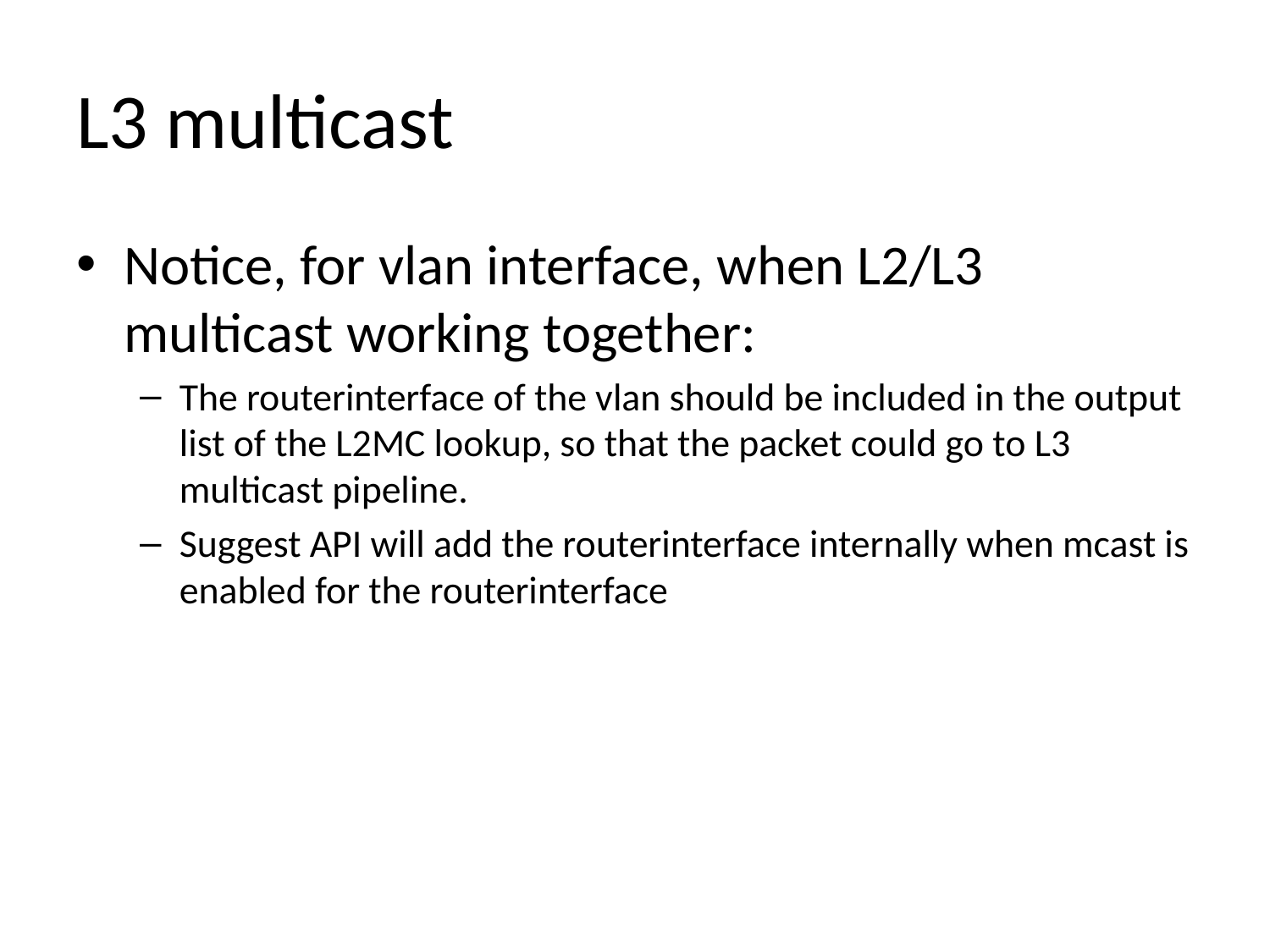

# L3 multicast
Notice, for vlan interface, when L2/L3 multicast working together:
The routerinterface of the vlan should be included in the output list of the L2MC lookup, so that the packet could go to L3 multicast pipeline.
Suggest API will add the routerinterface internally when mcast is enabled for the routerinterface